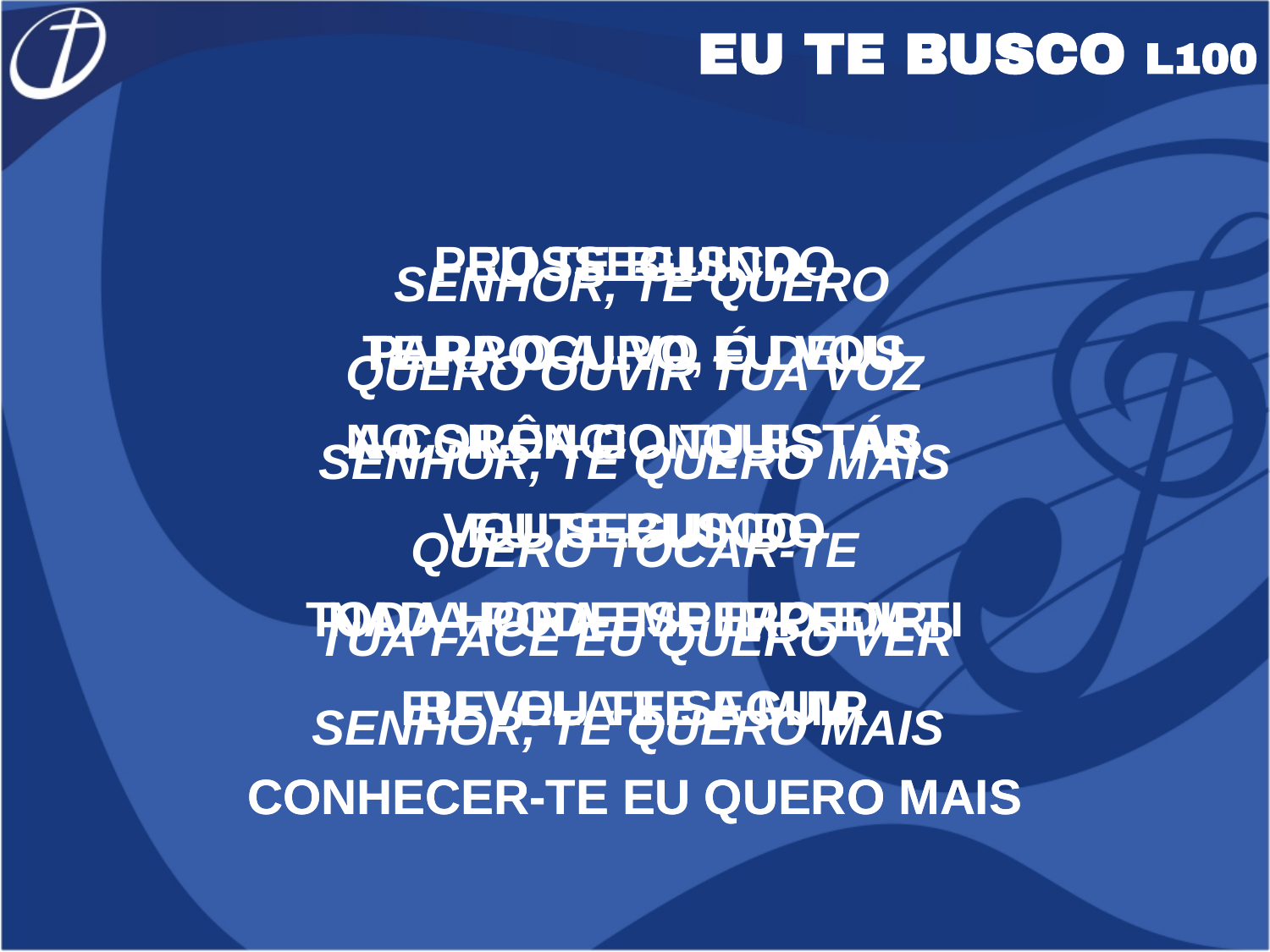

EU TE BUSCO L100
PROSSEGUINDO
PARA O ALVO EU VOU
A COROA CONQUISTAR
VOU SEGUINDO
NADA PODE ME IMPEDIR
EU VOU TE SEGUIR
CONHECER-TE EU QUERO MAIS
EU TE BUSCO
TE PROCURO, Ó DEUS
NO SILÊNCIO TU ESTÁS
EU TE BUSCO
TODA HORA ESPERO EM TI
REVELA-TE A MIM
CONHECER-TE EU QUERO MAIS
 SENHOR, TE QUERO
QUERO OUVIR TUA VOZ
SENHOR, TE QUERO MAIS
QUERO TOCAR-TE
TUA FACE EU QUERO VER
SENHOR, TE QUERO MAIS